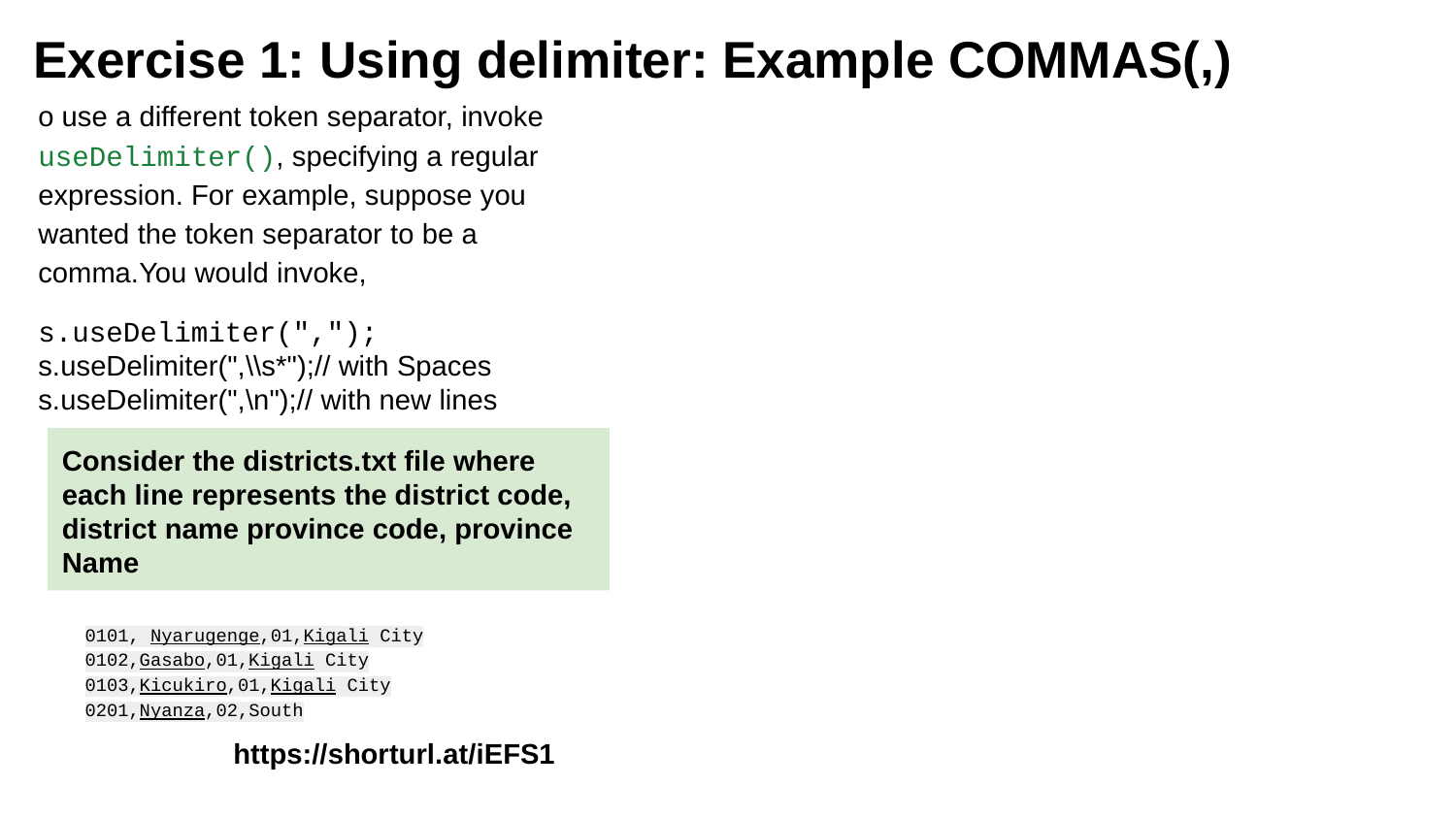

# Exercise 1: Using delimiter: Example COMMAS(,)
o use a different token separator, invoke useDelimiter(), specifying a regular expression. For example, suppose you wanted the token separator to be a comma.You would invoke,
s.useDelimiter(",");
s.useDelimiter(",\\s*");// with Spaces
s.useDelimiter(",\n");// with new lines
Consider the districts.txt file where each line represents the district code, district name province code, province Name
0101, Nyarugenge,01,Kigali City
0102,Gasabo,01,Kigali City
0103,Kicukiro,01,Kigali City
0201,Nyanza,02,South
https://shorturl.at/iEFS1